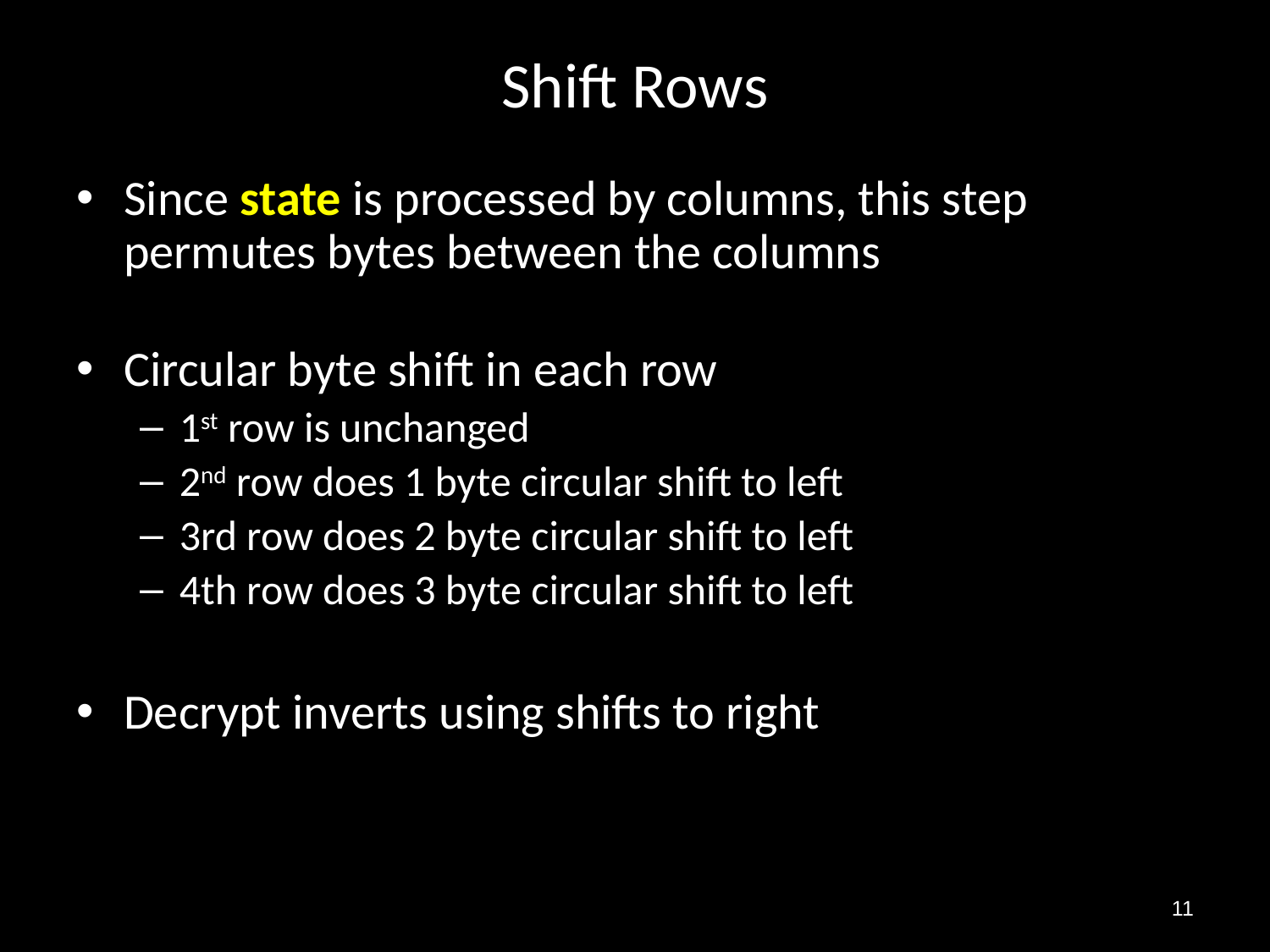

# Shift Rows
Since state is processed by columns, this step permutes bytes between the columns

Circular byte shift in each row
1st row is unchanged
2nd row does 1 byte circular shift to left
3rd row does 2 byte circular shift to left
4th row does 3 byte circular shift to left

Decrypt inverts using shifts to right
11